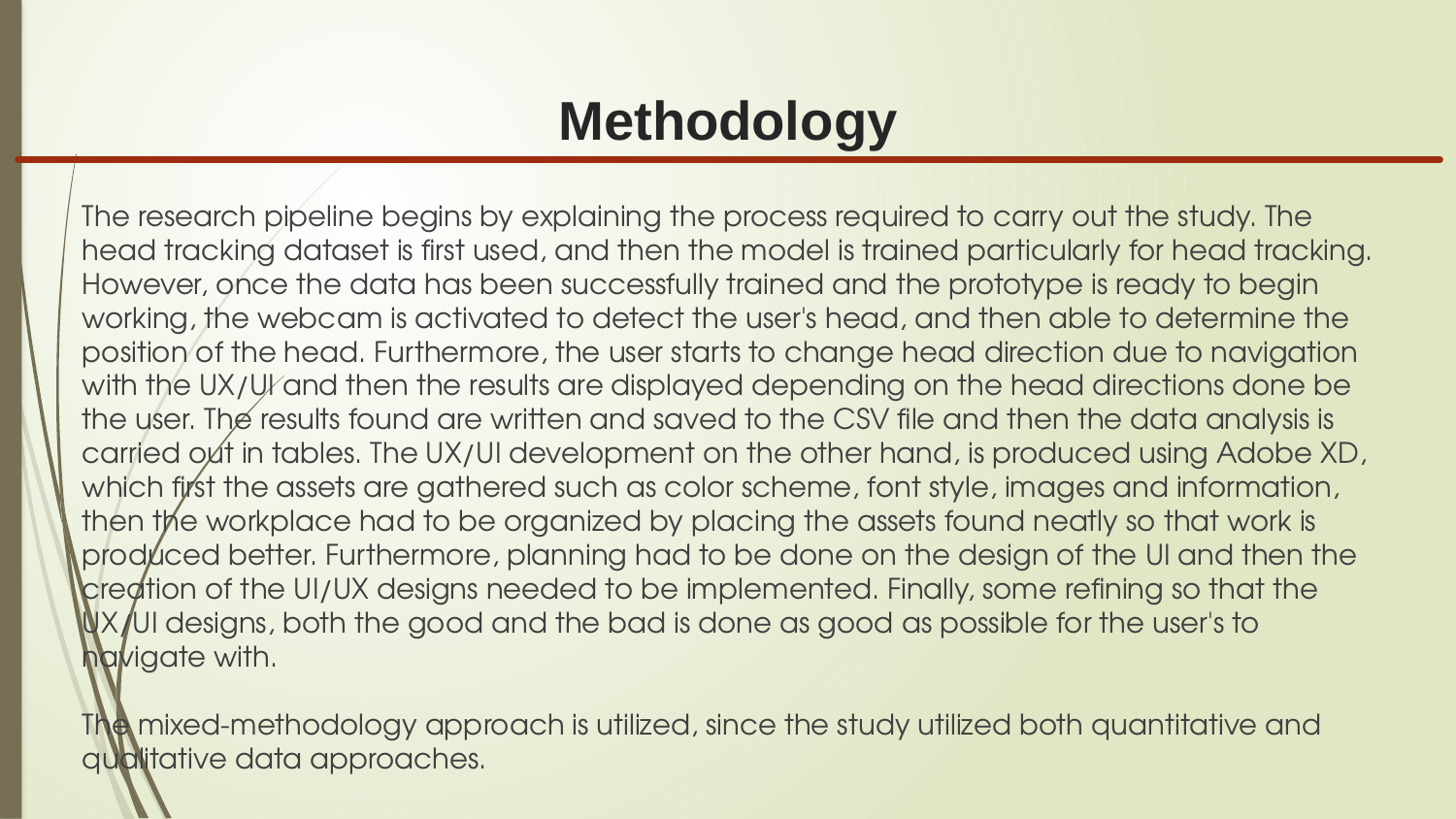

# Methodology
The research pipeline begins by explaining the process required to carry out the study. The head tracking dataset is first used, and then the model is trained particularly for head tracking. However, once the data has been successfully trained and the prototype is ready to begin working, the webcam is activated to detect the user's head, and then able to determine the position of the head. Furthermore, the user starts to change head direction due to navigation with the UX/UI and then the results are displayed depending on the head directions done be the user. The results found are written and saved to the CSV file and then the data analysis is carried out in tables. The UX/UI development on the other hand, is produced using Adobe XD, which first the assets are gathered such as color scheme, font style, images and information, then the workplace had to be organized by placing the assets found neatly so that work is produced better. Furthermore, planning had to be done on the design of the UI and then the creation of the UI/UX designs needed to be implemented. Finally, some refining so that the UX/UI designs, both the good and the bad is done as good as possible for the user's to navigate with.

The mixed-methodology approach is utilized, since the study utilized both quantitative and qualitative data approaches.